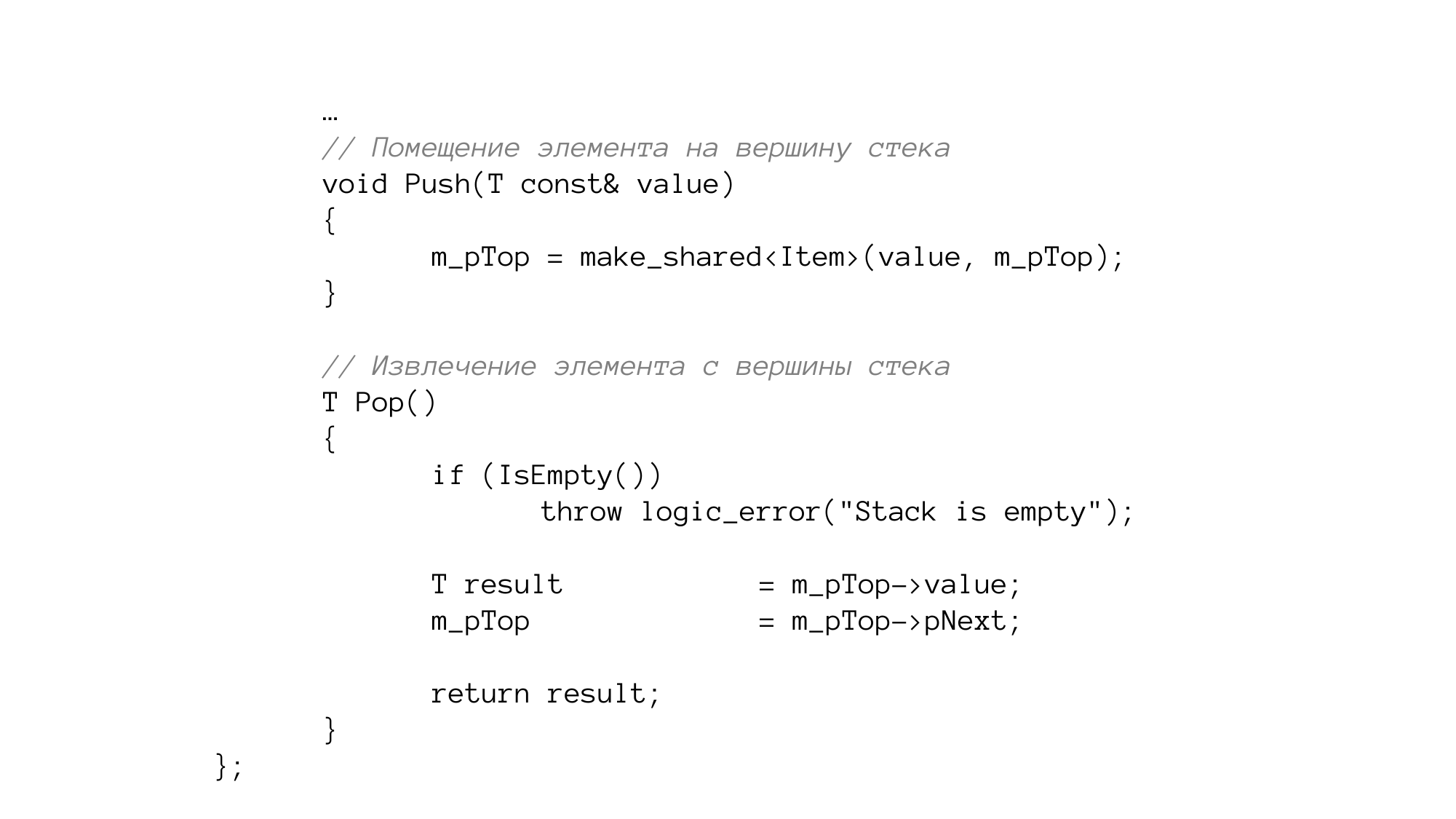

…
	// Помещение элемента на вершину стека
	void Push(T const& value)
	{
		m_pTop = make_shared<Item>(value, m_pTop);
	}

	// Извлечение элемента с вершины стека
	T Pop()
	{
		if (IsEmpty())
			throw logic_error("Stack is empty");

		T result		= m_pTop->value;
		m_pTop			= m_pTop->pNext;

		return result;
	}
};